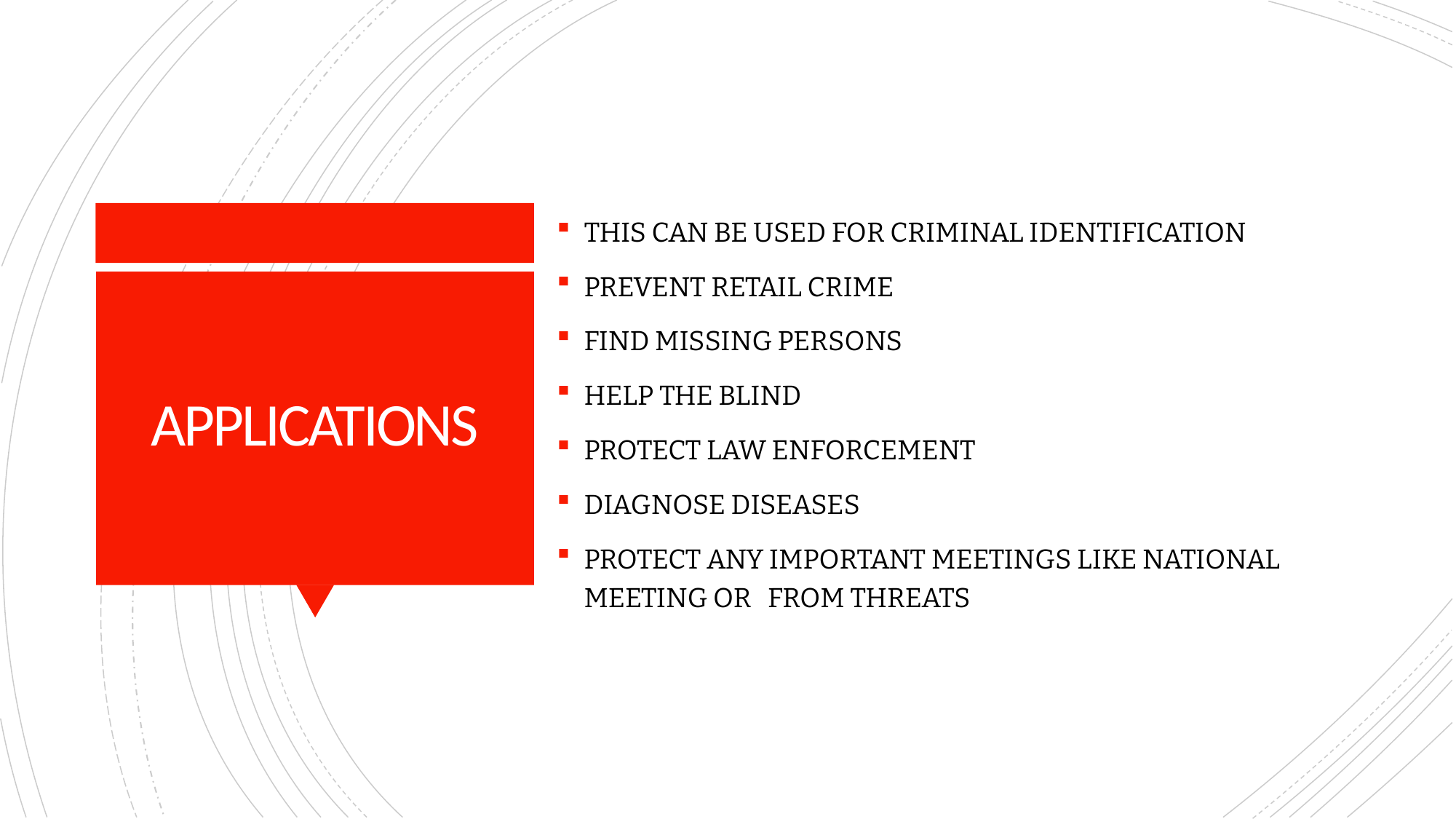

THIS CAN BE USED FOR CRIMINAL IDENTIFICATION
PREVENT RETAIL CRIME
FIND MISSING PERSONS
HELP THE BLIND
PROTECT LAW ENFORCEMENT
DIAGNOSE DISEASES
PROTECT ANY IMPORTANT MEETINGS LIKE NATIONAL MEETING OR   FROM THREATS

# APPLICATIONS